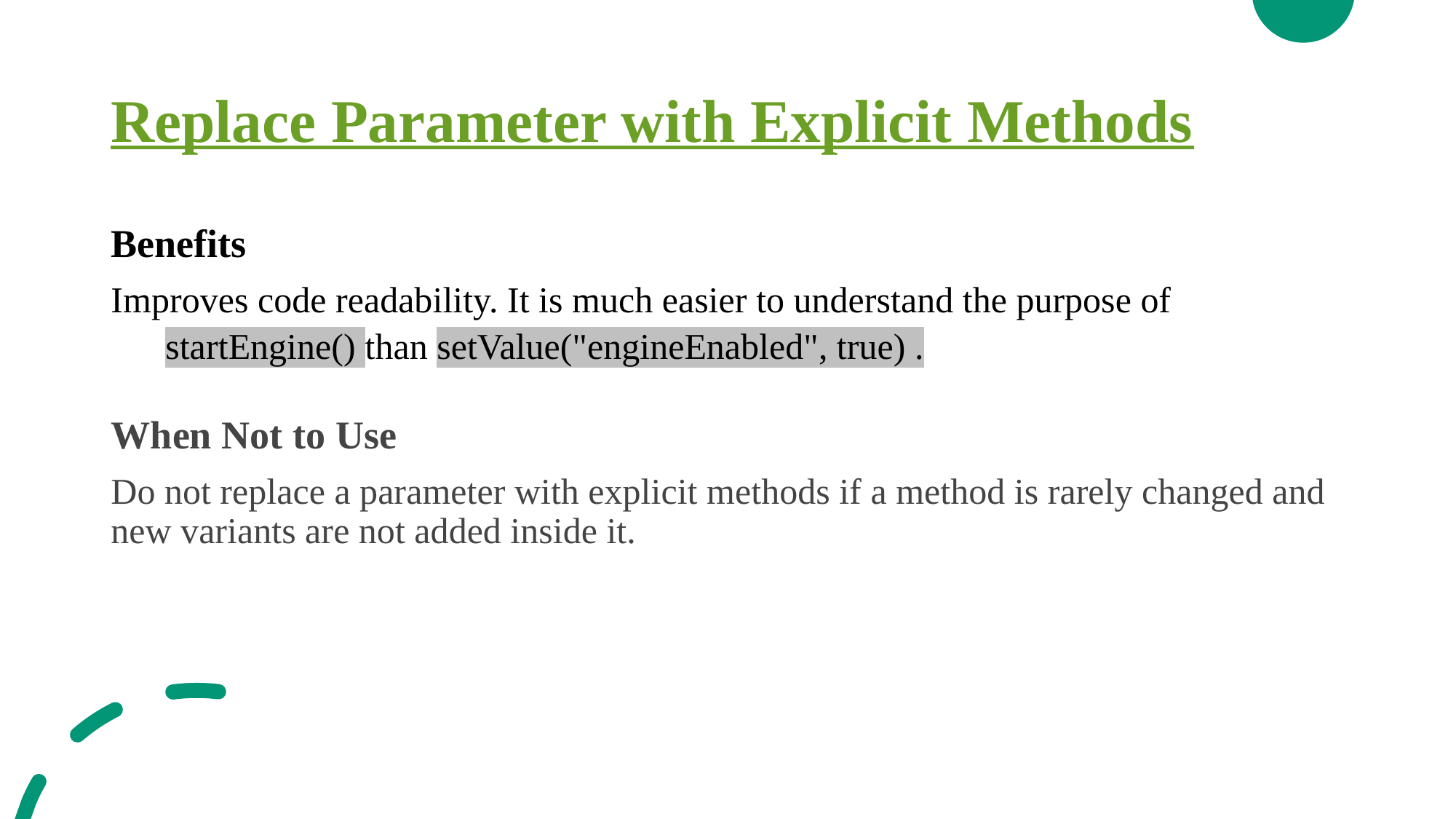

# Replace Parameter with Explicit Methods
Benefits
Improves code readability. It is much easier to understand the purpose of
startEngine() than setValue("engineEnabled", true) .
When Not to Use
Do not replace a parameter with explicit methods if a method is rarely changed and new variants are not added inside it.